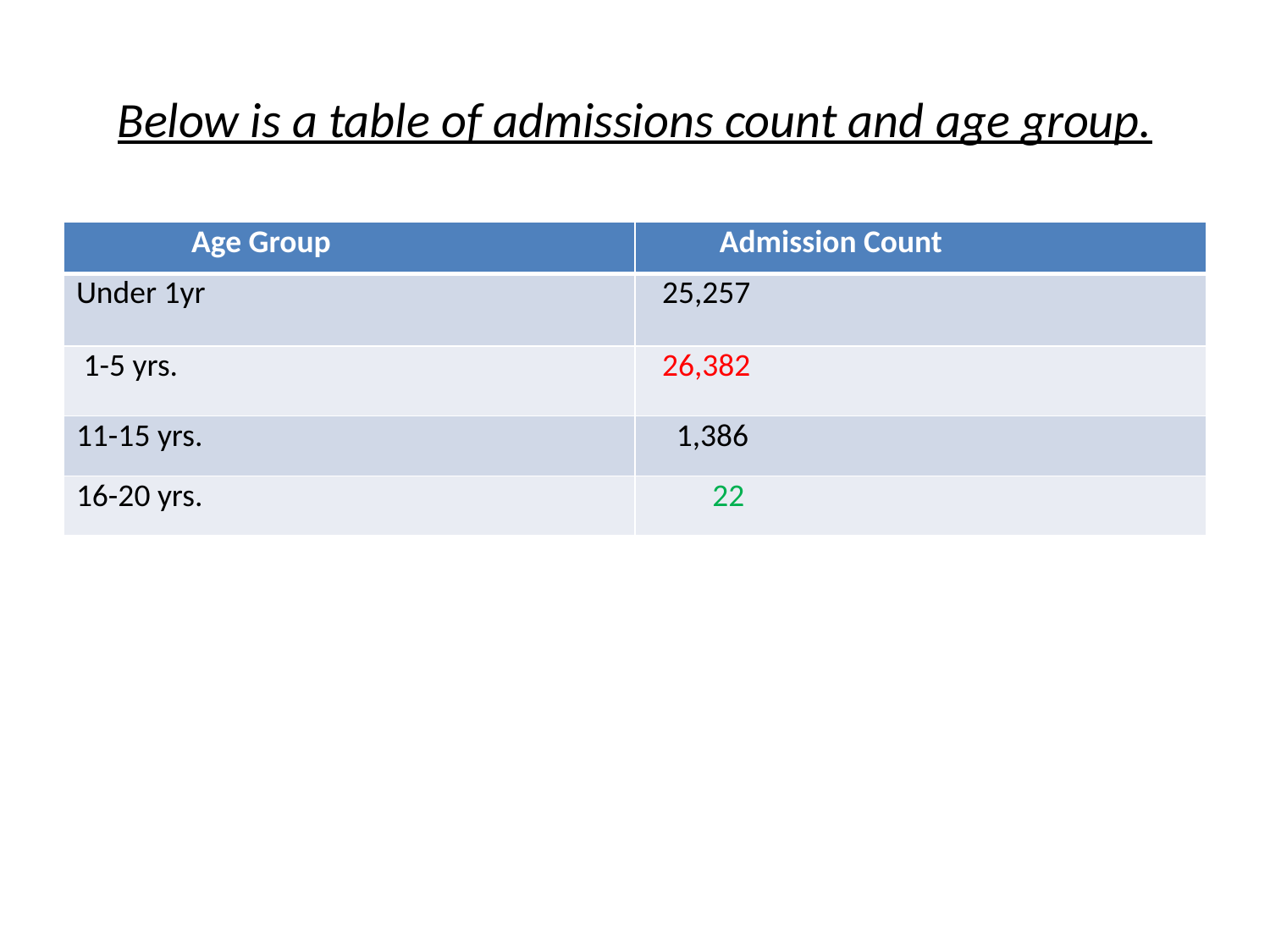

# Below is a table of admissions count and age group.
| Age Group | Admission Count |
| --- | --- |
| Under 1yr | 25,257 |
| 1-5 yrs. | 26,382 |
| 11-15 yrs. | 1,386 |
| 16-20 yrs. | 22 |